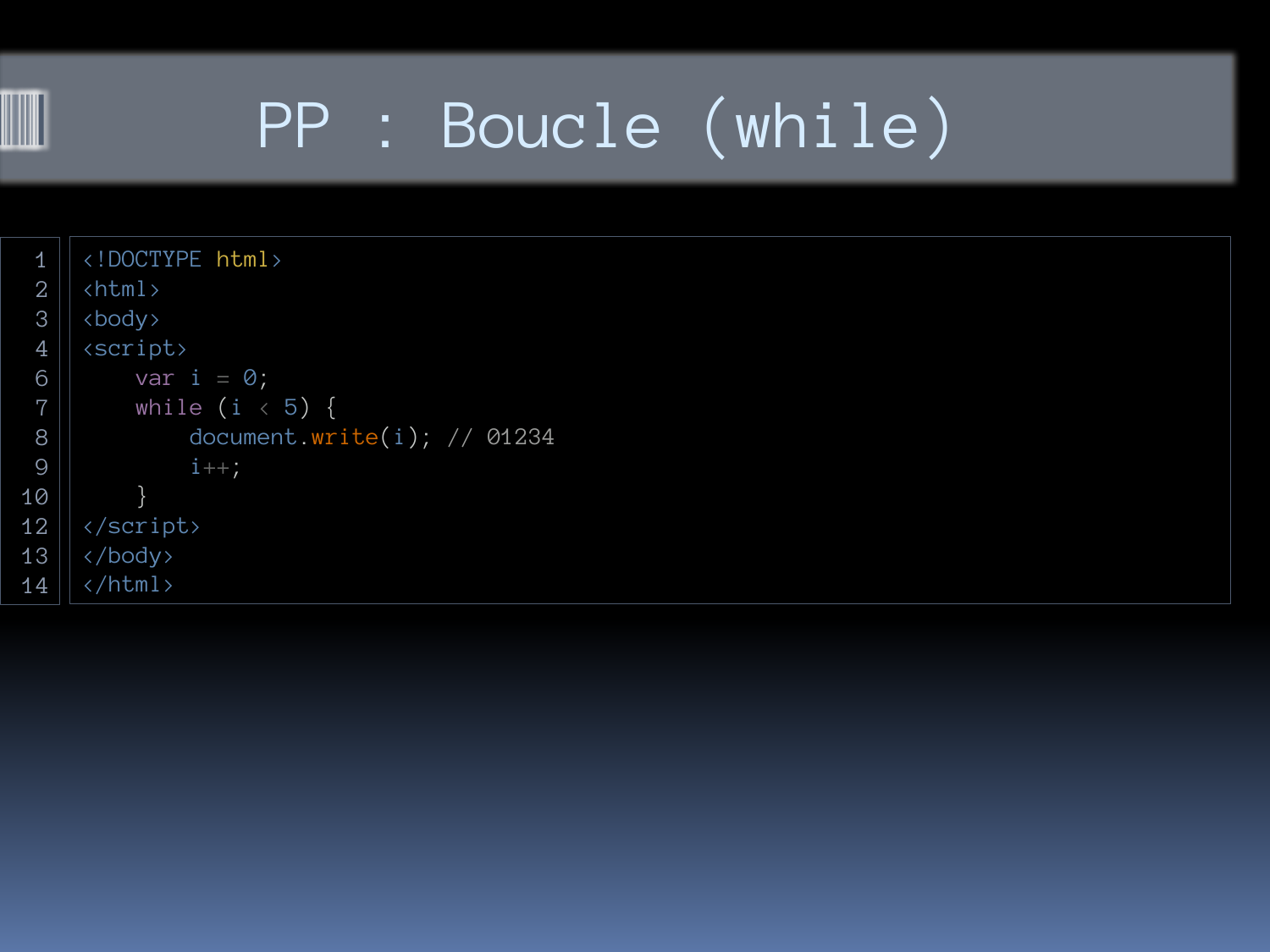

# PP : Boucle (while)
<!DOCTYPE html>
<html>
<body>
<script>
    var i = 0;
    while (i < 5) {
        document.write(i); // 01234
        i++;
    }
</script>
</body>
</html>
1
2
3
4
6
7
8
9
10
12
13
14